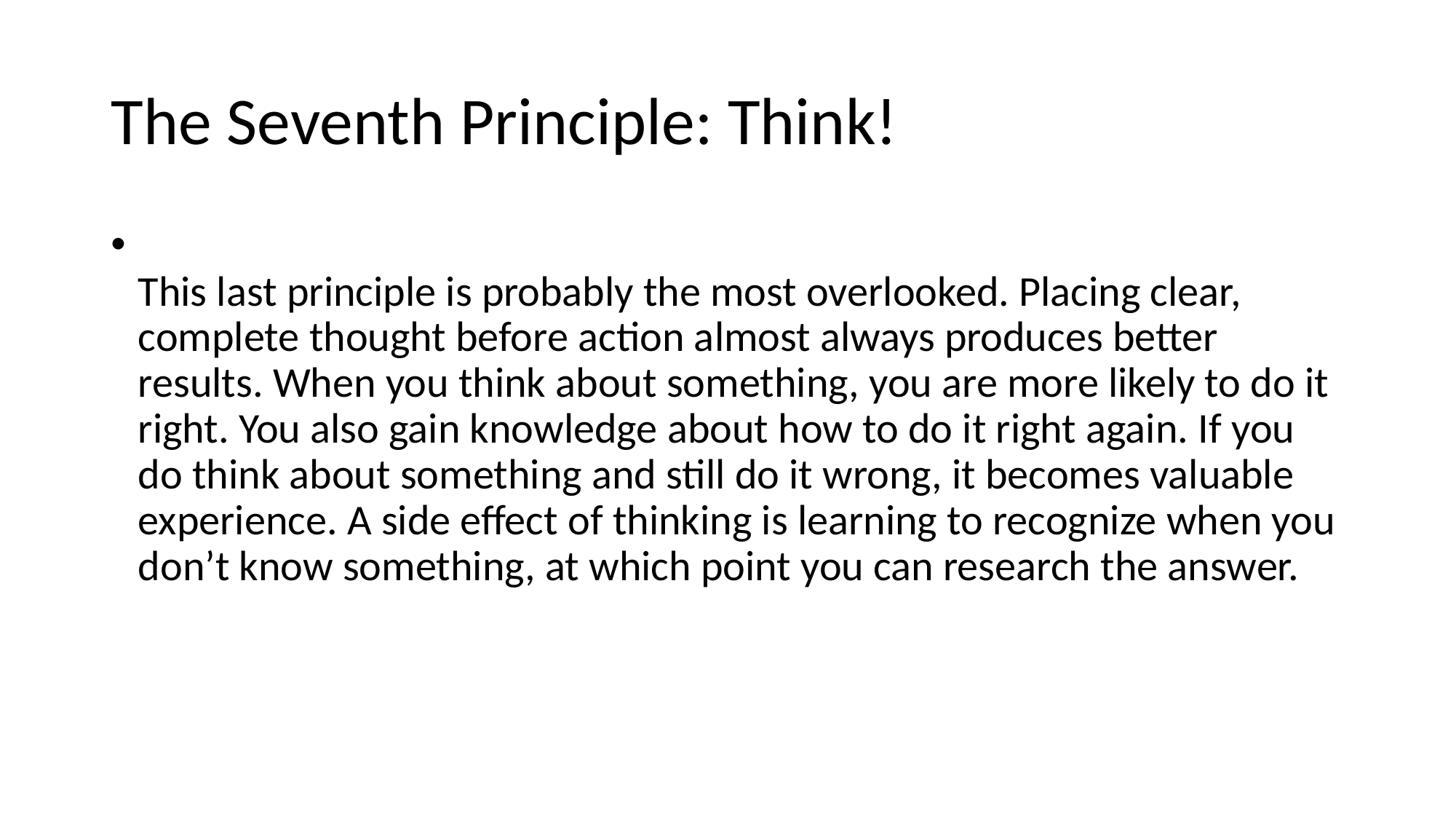

# The Seventh Principle: Think!
This last principle is probably the most overlooked. Placing clear, complete thought before action almost always produces better results. When you think about something, you are more likely to do it right. You also gain knowledge about how to do it right again. If you do think about something and still do it wrong, it becomes valuable experience. A side effect of thinking is learning to recognize when you don’t know something, at which point you can research the answer.